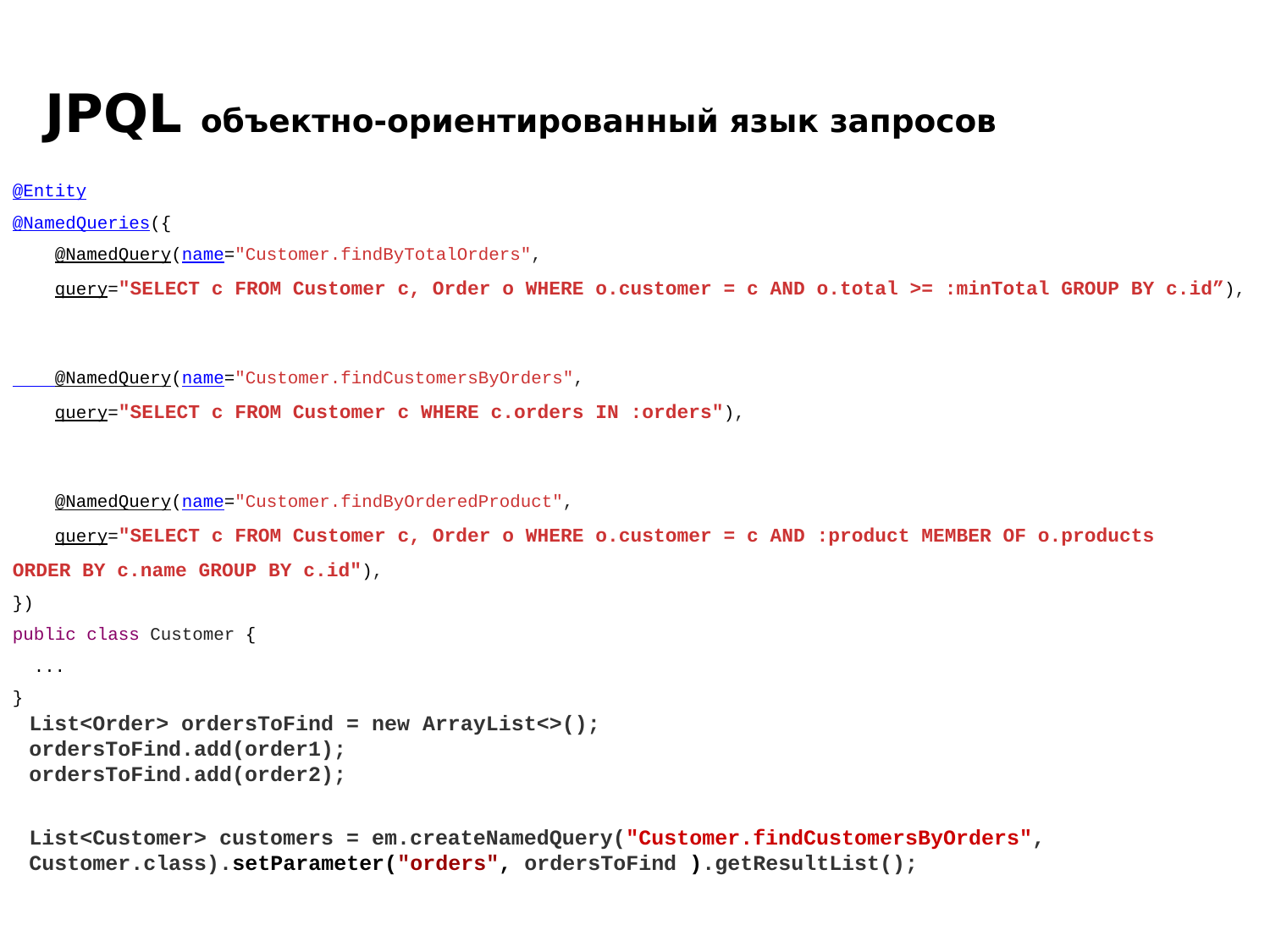

JPQL объектно-ориентированный язык запросов
@Entity
@NamedQueries({
    @NamedQuery(name="Customer.findByTotalOrders",
    query="SELECT c FROM Customer c, Order o WHERE o.customer = c AND o.total >= :minTotal GROUP BY c.id”),

    @NamedQuery(name="Customer.findCustomersByOrders",
    query="SELECT c FROM Customer c WHERE c.orders IN :orders"),

    @NamedQuery(name="Customer.findByOrderedProduct",
    query="SELECT c FROM Customer c, Order o WHERE o.customer = c AND :product MEMBER OF o.products
ORDER BY c.name GROUP BY c.id"),
})
public class Customer {
  ...
}

List<Order> ordersToFind = new ArrayList<>();
ordersToFind.add(order1);
ordersToFind.add(order2);

List<Customer> customers = em.createNamedQuery("Customer.findCustomersByOrders", Customer.class).setParameter("orders", ordersToFind ).getResultList();